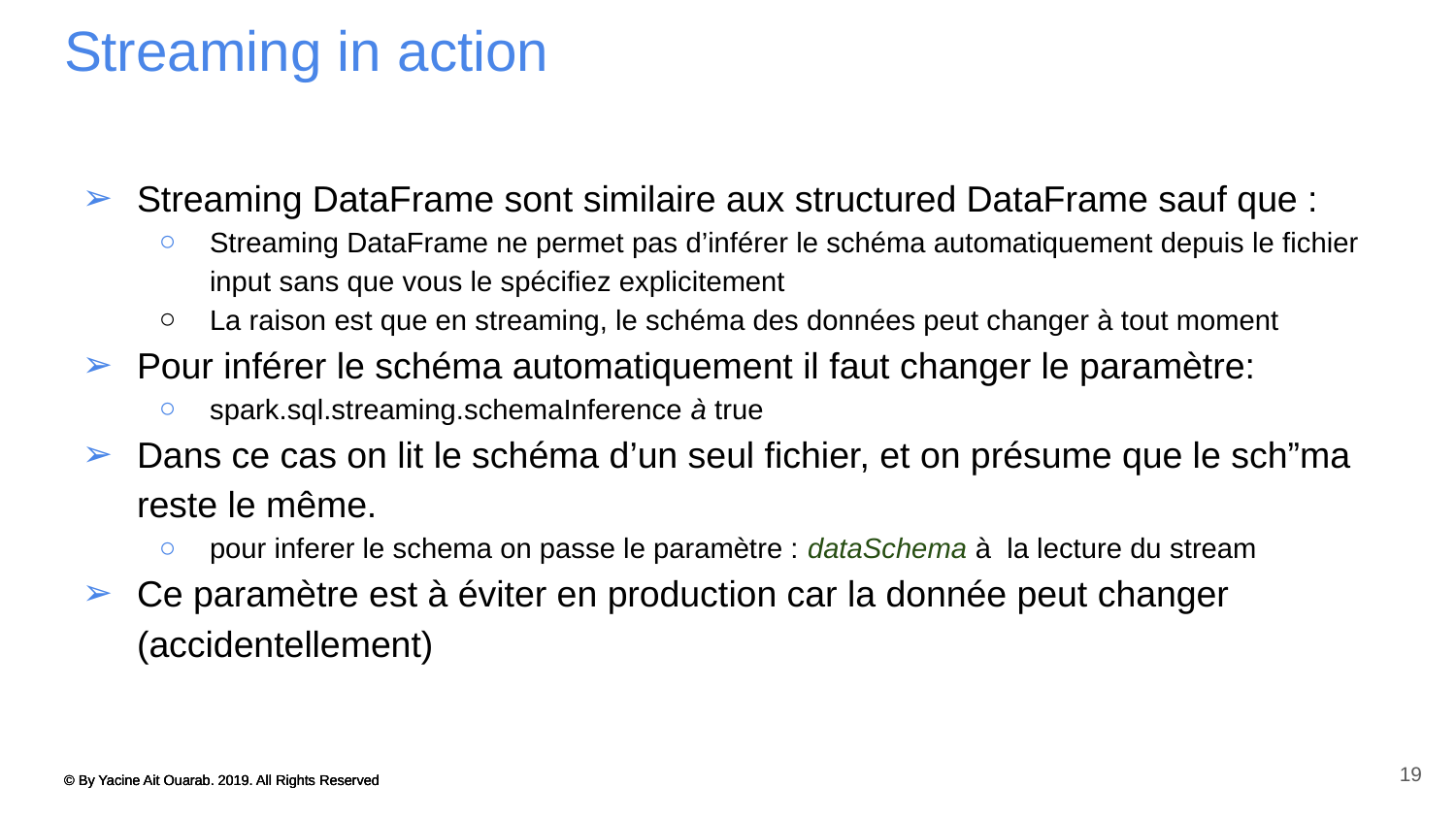

# Streaming in action

Streaming DataFrame sont similaire aux structured DataFrame sauf que :
Streaming DataFrame ne permet pas d’inférer le schéma automatiquement depuis le fichier input sans que vous le spécifiez explicitement
La raison est que en streaming, le schéma des données peut changer à tout moment
Pour inférer le schéma automatiquement il faut changer le paramètre:
spark.sql.streaming.schemaInference à true
Dans ce cas on lit le schéma d’un seul fichier, et on présume que le sch”ma reste le même.
pour inferer le schema on passe le paramètre : dataSchema à  la lecture du stream
Ce paramètre est à éviter en production car la donnée peut changer (accidentellement)
19